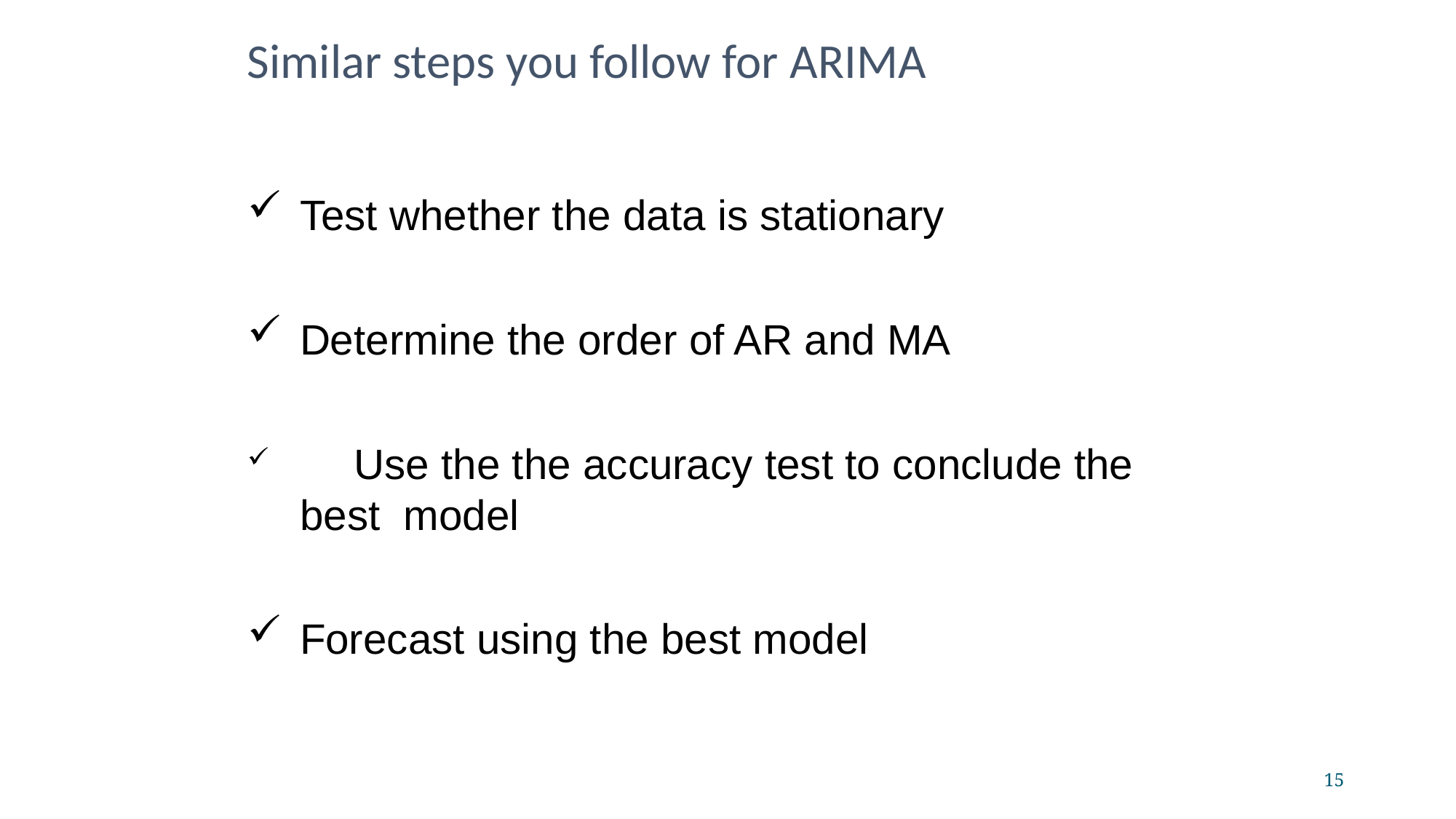

Similar steps you follow for ARIMA
Test whether the data is stationary

Determine the order of AR and MA

	Use the the accuracy test to conclude the best  model

Forecast using the best model
15